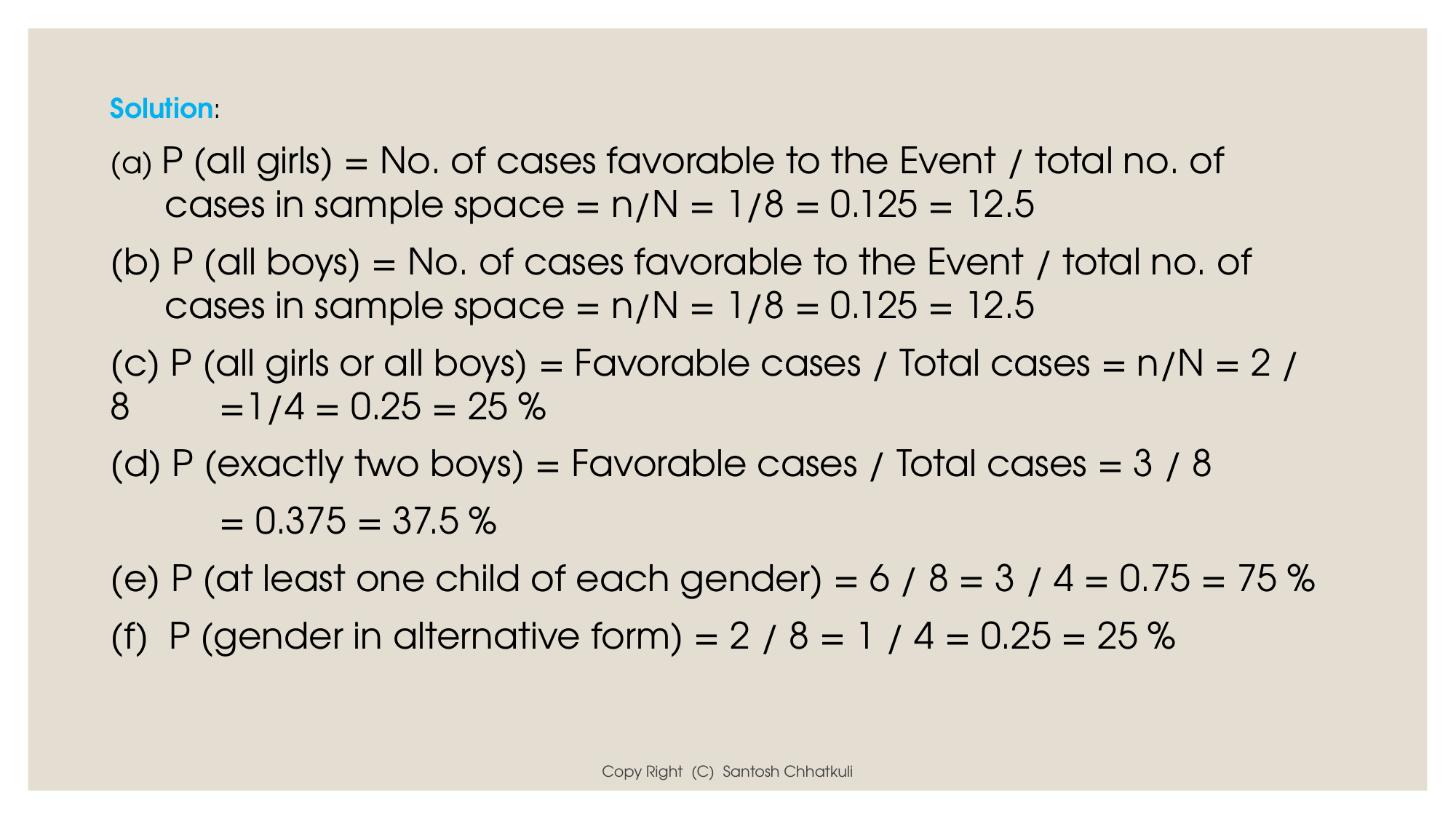

Solution:
(a) P (all girls) = No. of cases favorable to the Event / total no. of cases in sample space = n/N = 1/8 = 0.125 = 12.5
(b) P (all boys) = No. of cases favorable to the Event / total no. of cases in sample space = n/N = 1/8 = 0.125 = 12.5
(c) P (all girls or all boys) = Favorable cases / Total cases = n/N = 2 / 8    	=1/4 = 0.25 = 25 %
(d) P (exactly two boys) = Favorable cases / Total cases = 3 / 8
	= 0.375 = 37.5 %
(e) P (at least one child of each gender) = 6 / 8 = 3 / 4 = 0.75 = 75 %
(f)  P (gender in alternative form) = 2 / 8 = 1 / 4 = 0.25 = 25 %

Copy Right  (C)  Santosh Chhatkuli